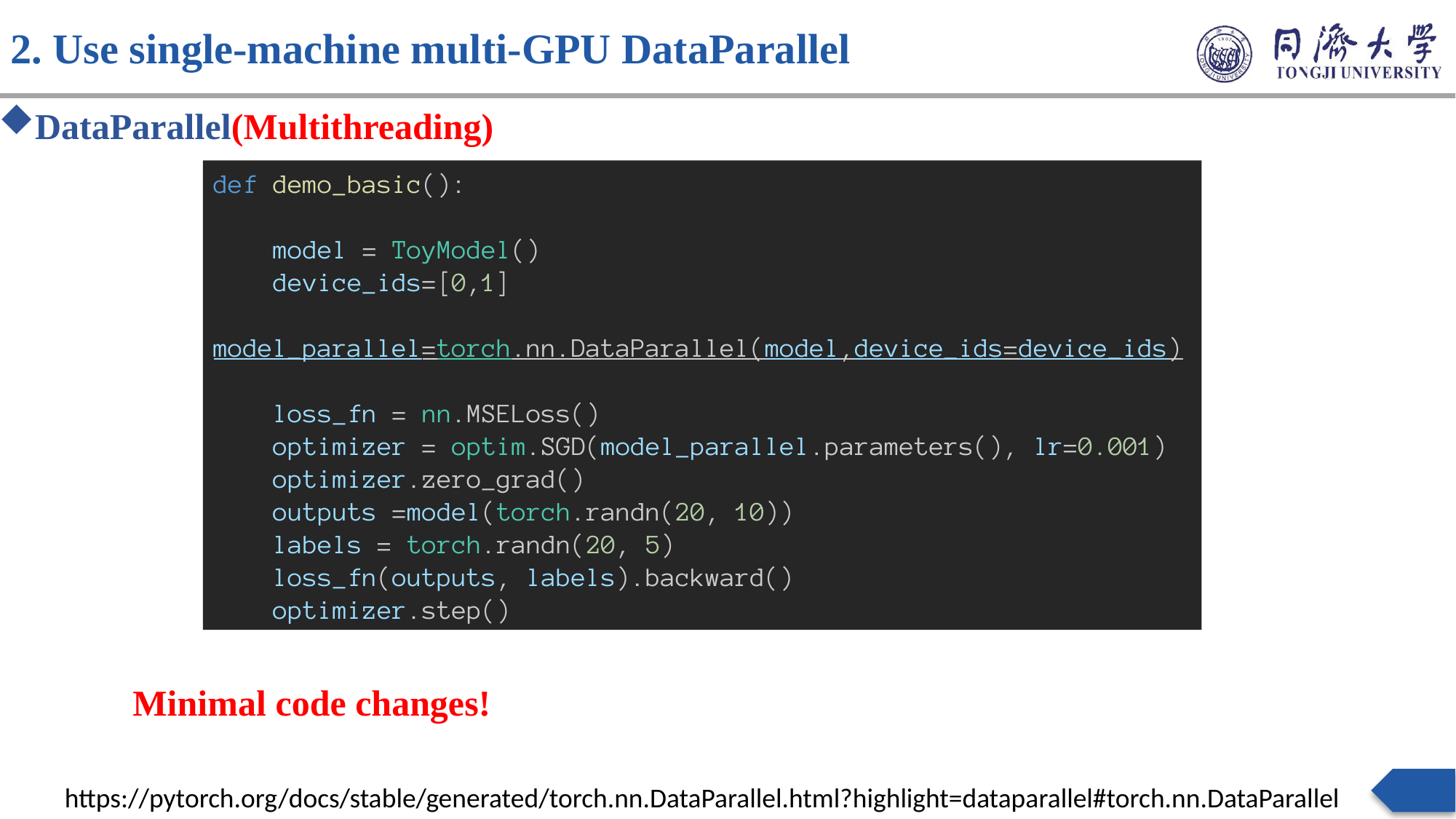

2. Use single-machine multi-GPU DataParallel
DataParallel(Multithreading)
def demo_basic():
    model = ToyModel()
    device_ids=[0,1]
    model_parallel=torch.nn.DataParallel(model,device_ids=device_ids)
    loss_fn = nn.MSELoss()
    optimizer = optim.SGD(model_parallel.parameters(), lr=0.001)
    optimizer.zero_grad()
    outputs =model(torch.randn(20, 10))
    labels = torch.randn(20, 5)
    loss_fn(outputs, labels).backward()
    optimizer.step()
Minimal code changes!
https://pytorch.org/docs/stable/generated/torch.nn.DataParallel.html?highlight=dataparallel#torch.nn.DataParallel